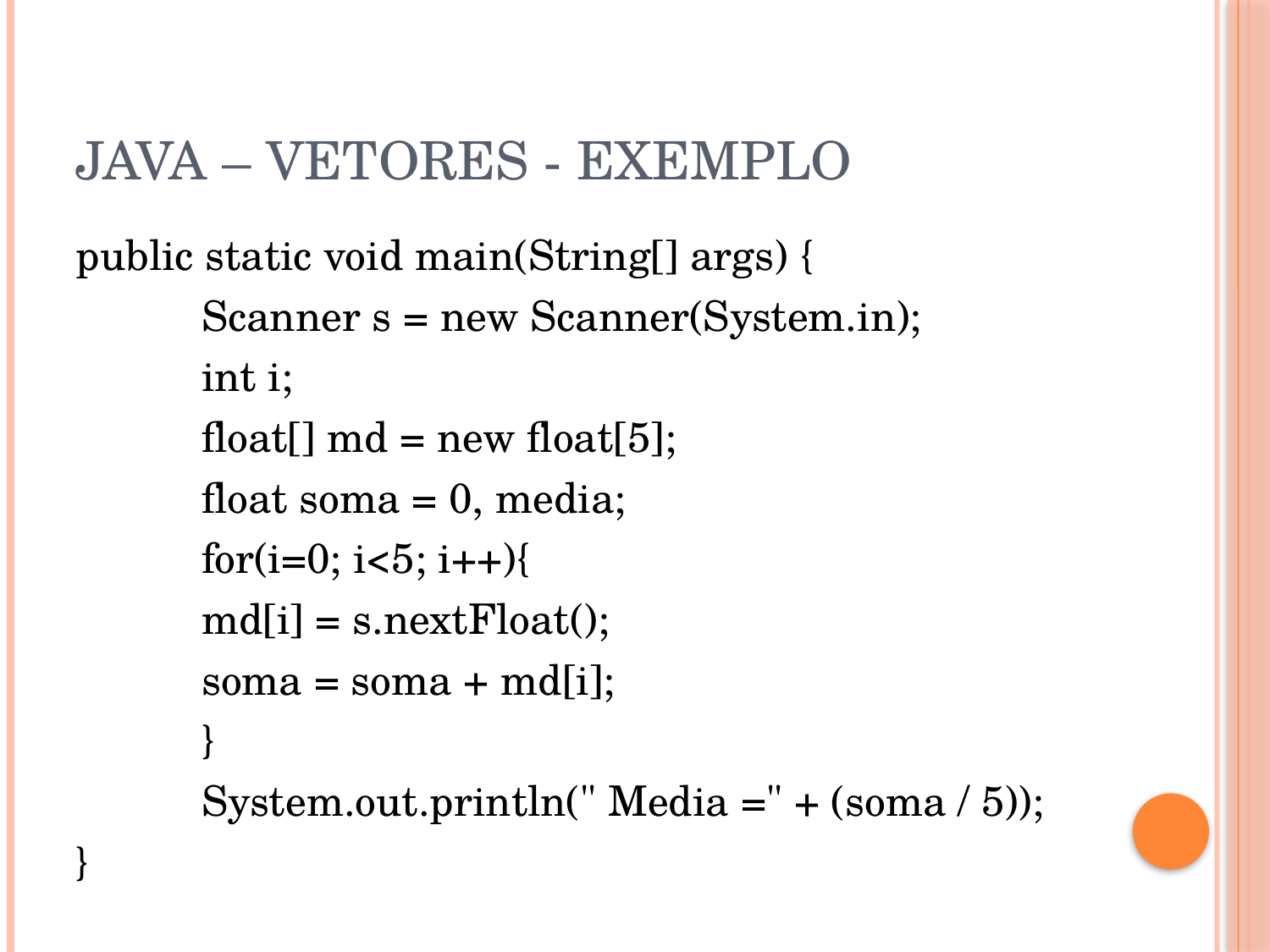

# Java – Vetores - Exemplo
public static void main(String[] args) {
 	Scanner s = new Scanner(System.in);
	int i;
	float[] md = new float[5];
	float soma = 0, media;
	for(i=0; i<5; i++){
		md[i] = s.nextFloat();
		soma = soma + md[i];
	}
	System.out.println(" Media =" + (soma / 5));
}